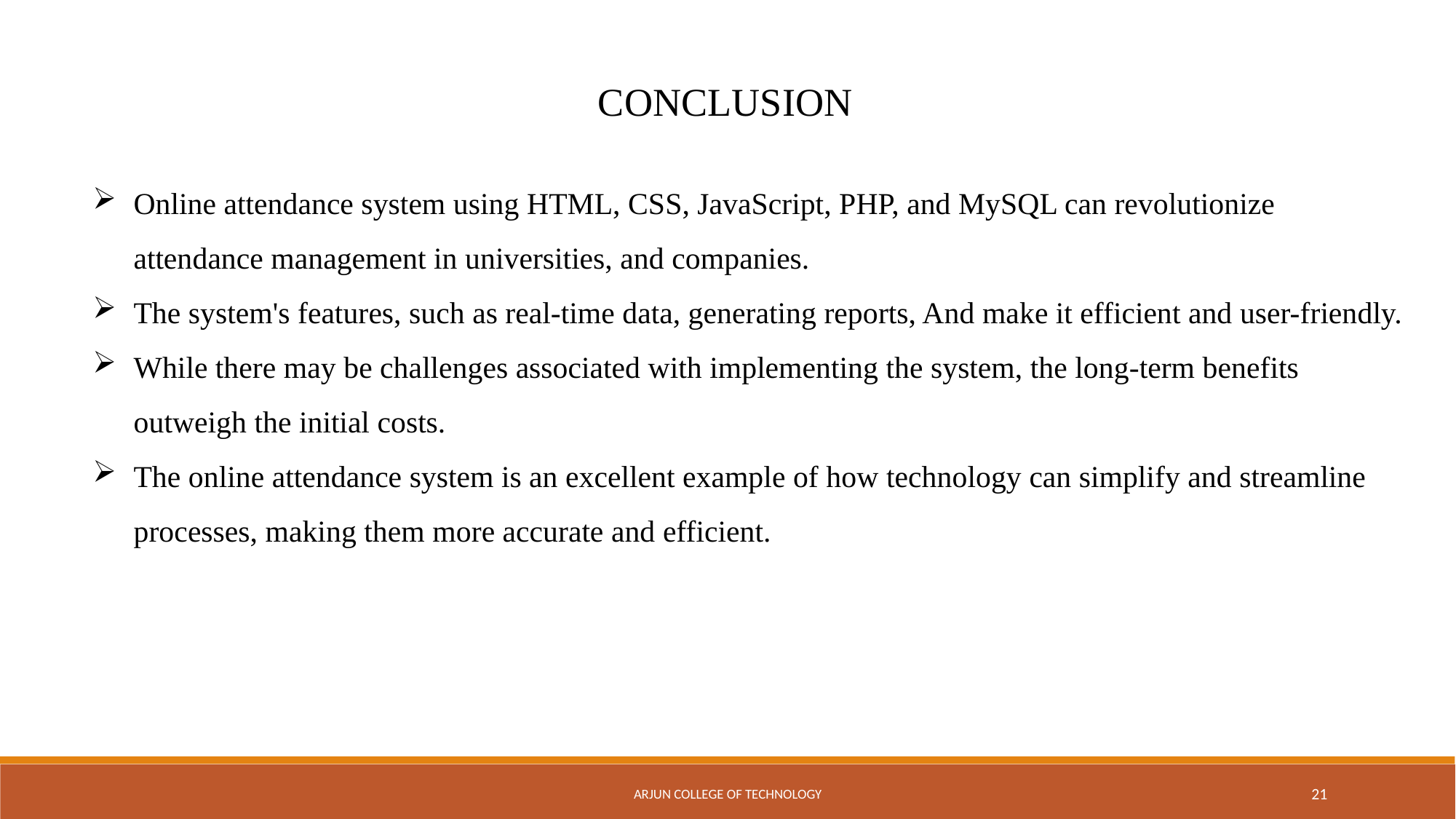

CONCLUSION
Online attendance system using HTML, CSS, JavaScript, PHP, and MySQL can revolutionize attendance management in universities, and companies.
The system's features, such as real-time data, generating reports, And make it efficient and user-friendly.
While there may be challenges associated with implementing the system, the long-term benefits outweigh the initial costs.
The online attendance system is an excellent example of how technology can simplify and streamline processes, making them more accurate and efficient.
Arjun College of Technology
21